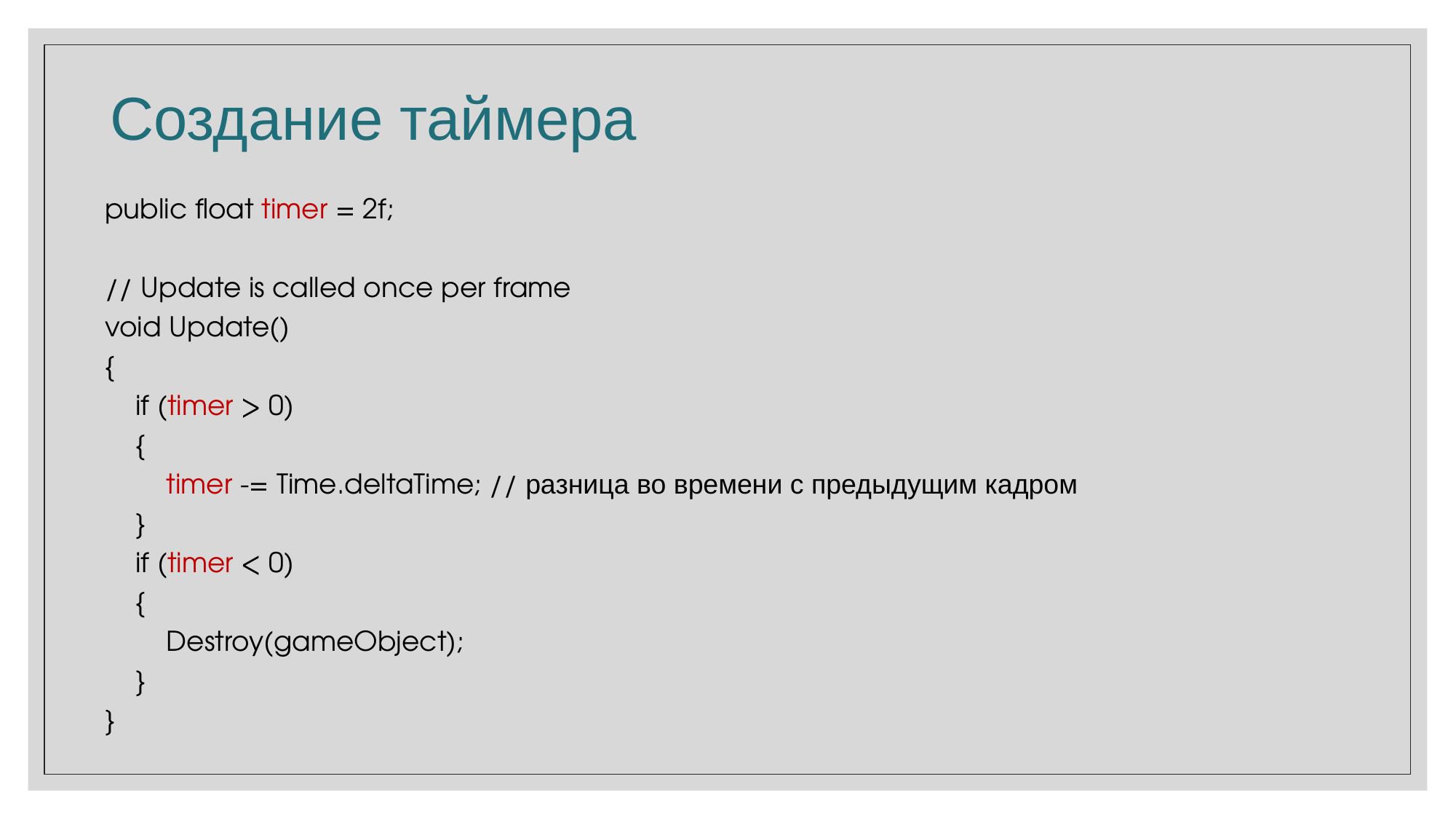

# Создание таймера
    public float timer = 2f;

    // Update is called once per frame
    void Update()
    {
        if (timer > 0)
        {
            timer -= Time.deltaTime; // разница во времени с предыдущим кадром
        }
        if (timer < 0)
        {
            Destroy(gameObject);
        }
    }